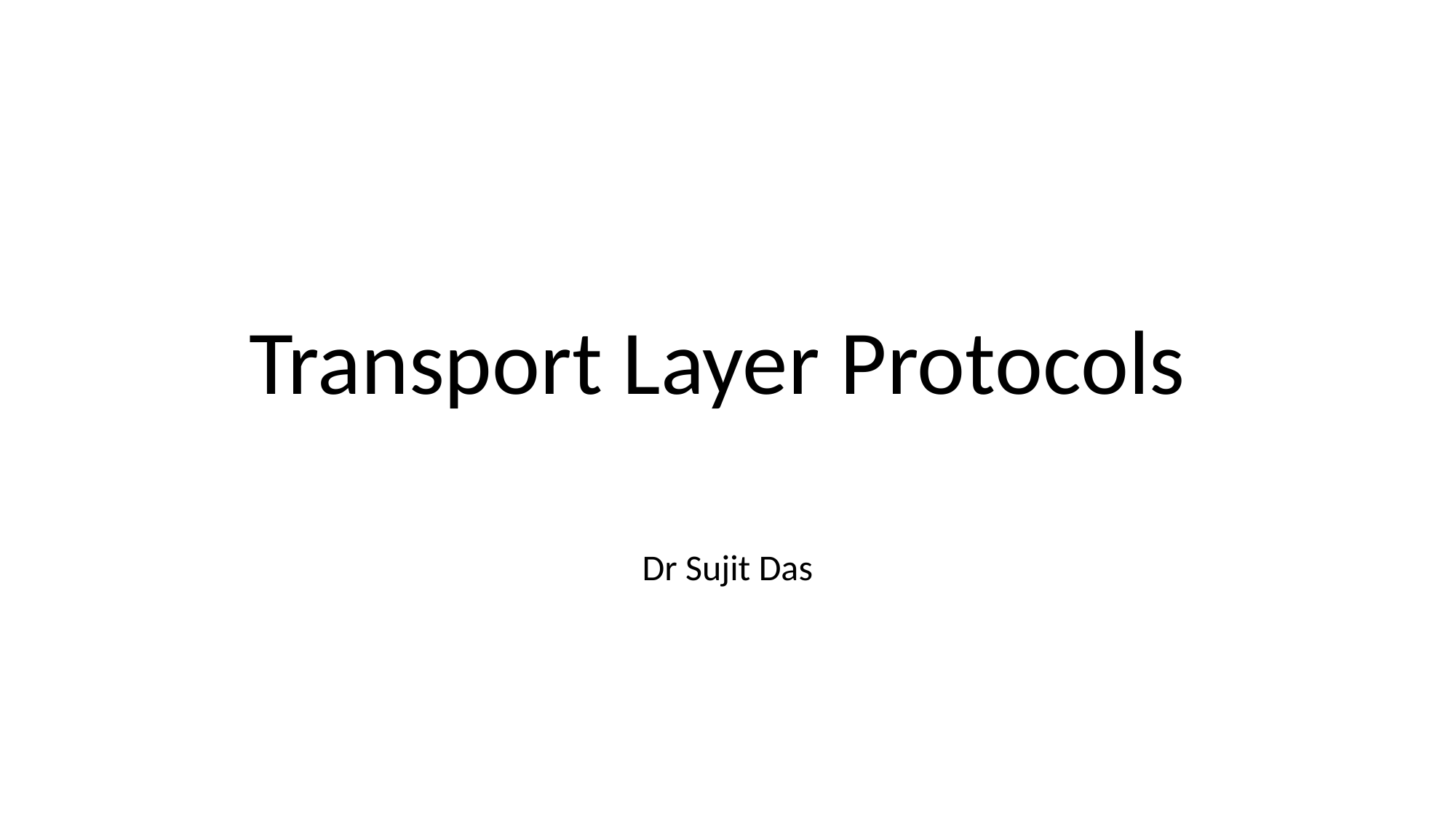

# Transport Layer Protocols

Dr Sujit Das